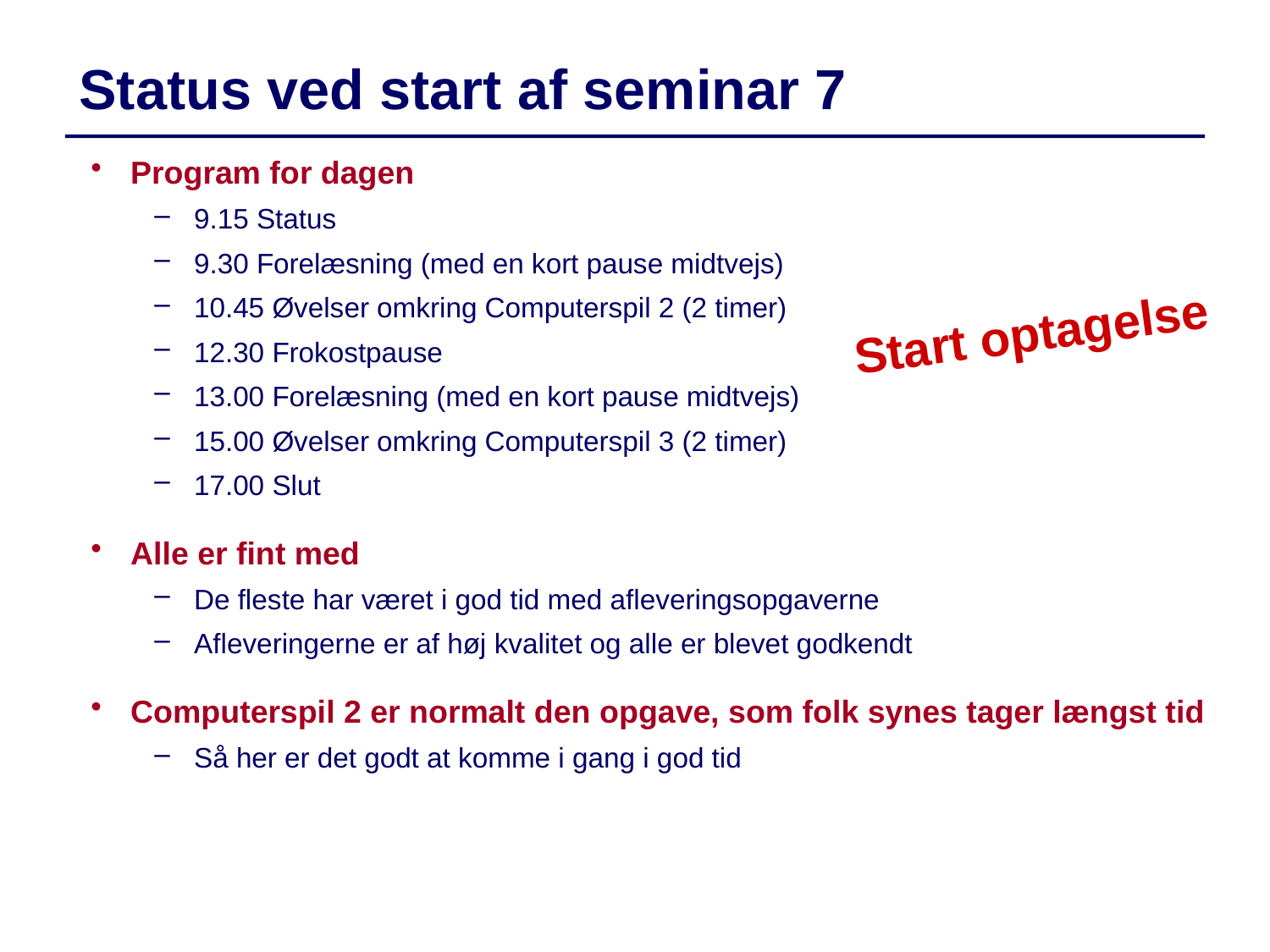

Status ved start af seminar 7
Program for dagen
9.15 Status
9.30 Forelæsning (med en kort pause midtvejs)
10.45 Øvelser omkring Computerspil 2 (2 timer)
12.30 Frokostpause
13.00 Forelæsning (med en kort pause midtvejs)
15.00 Øvelser omkring Computerspil 3 (2 timer)
17.00 Slut
Alle er fint med
De fleste har været i god tid med afleveringsopgaverne
Afleveringerne er af høj kvalitet og alle er blevet godkendt
Computerspil 2 er normalt den opgave, som folk synes tager længst tid
Så her er det godt at komme i gang i god tid
Start optagelse